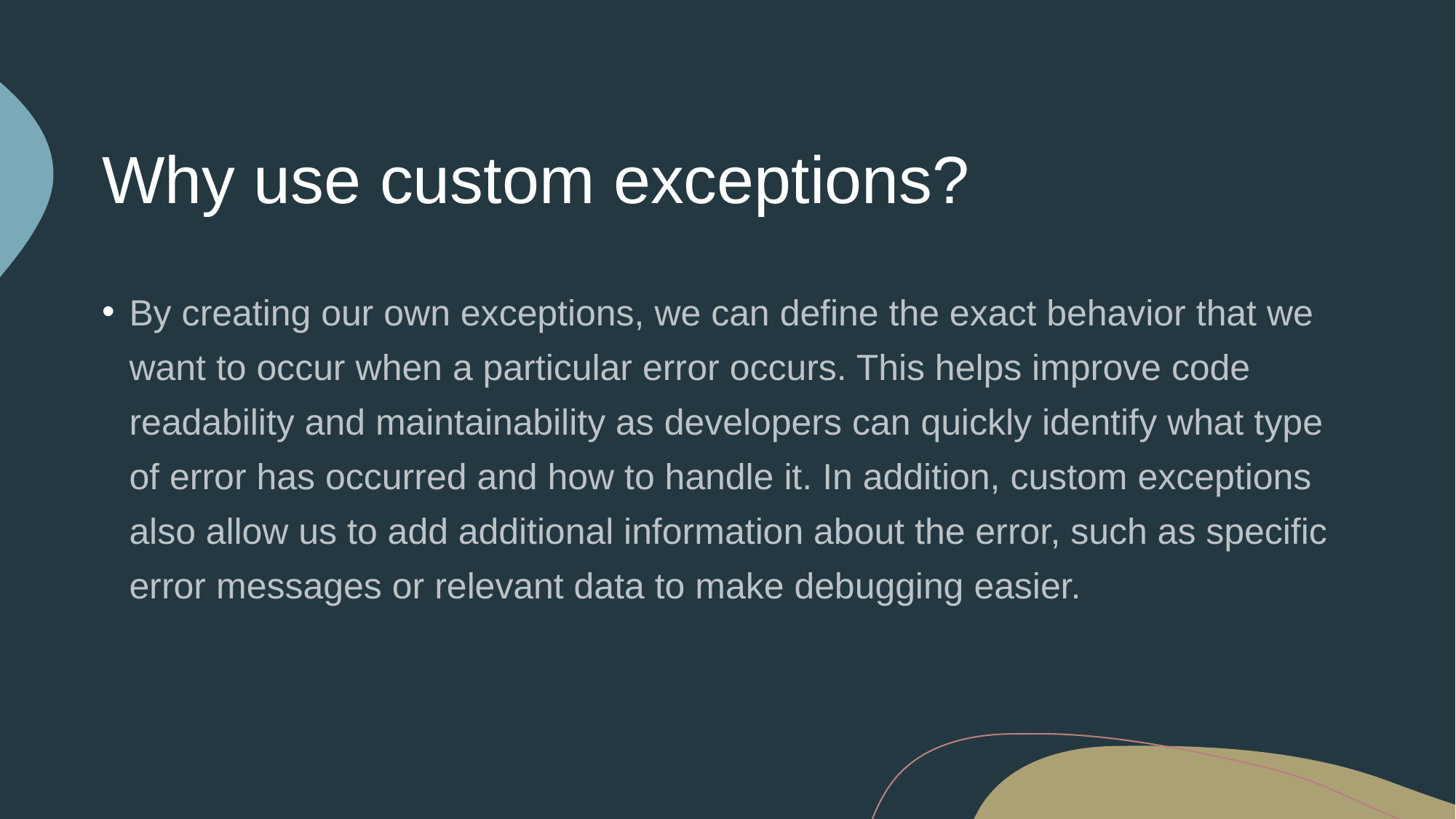

# Why use custom exceptions?
By creating our own exceptions, we can define the exact behavior that we want to occur when a particular error occurs. This helps improve code readability and maintainability as developers can quickly identify what type of error has occurred and how to handle it. In addition, custom exceptions also allow us to add additional information about the error, such as specific error messages or relevant data to make debugging easier.